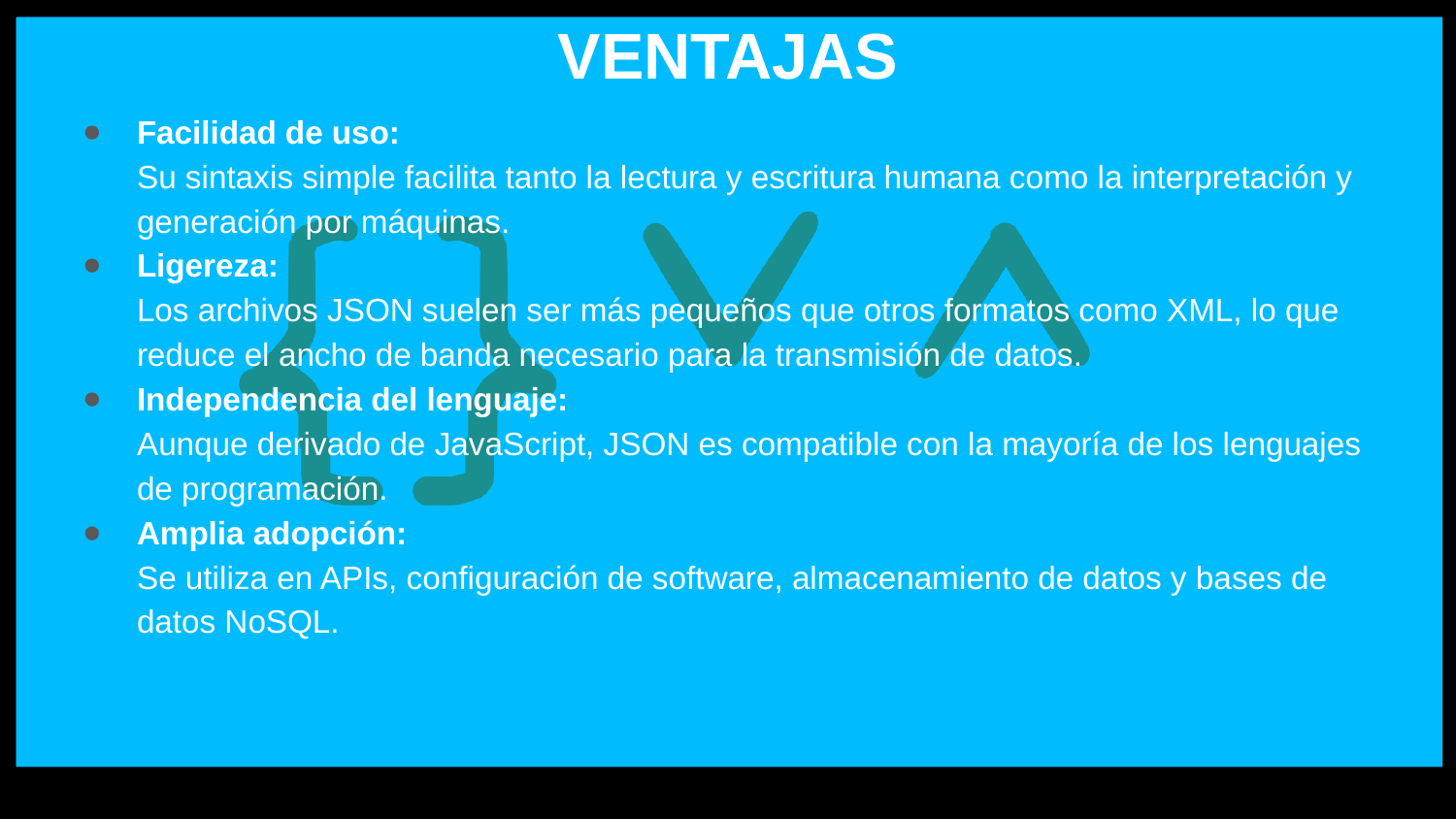

# VENTAJAS
Facilidad de uso:
Su sintaxis simple facilita tanto la lectura y escritura humana como la interpretación y generación por máquinas.
Ligereza:
Los archivos JSON suelen ser más pequeños que otros formatos como XML, lo que reduce el ancho de banda necesario para la transmisión de datos.
Independencia del lenguaje:
Aunque derivado de JavaScript, JSON es compatible con la mayoría de los lenguajes de programación.
Amplia adopción:
Se utiliza en APIs, configuración de software, almacenamiento de datos y bases de datos NoSQL.